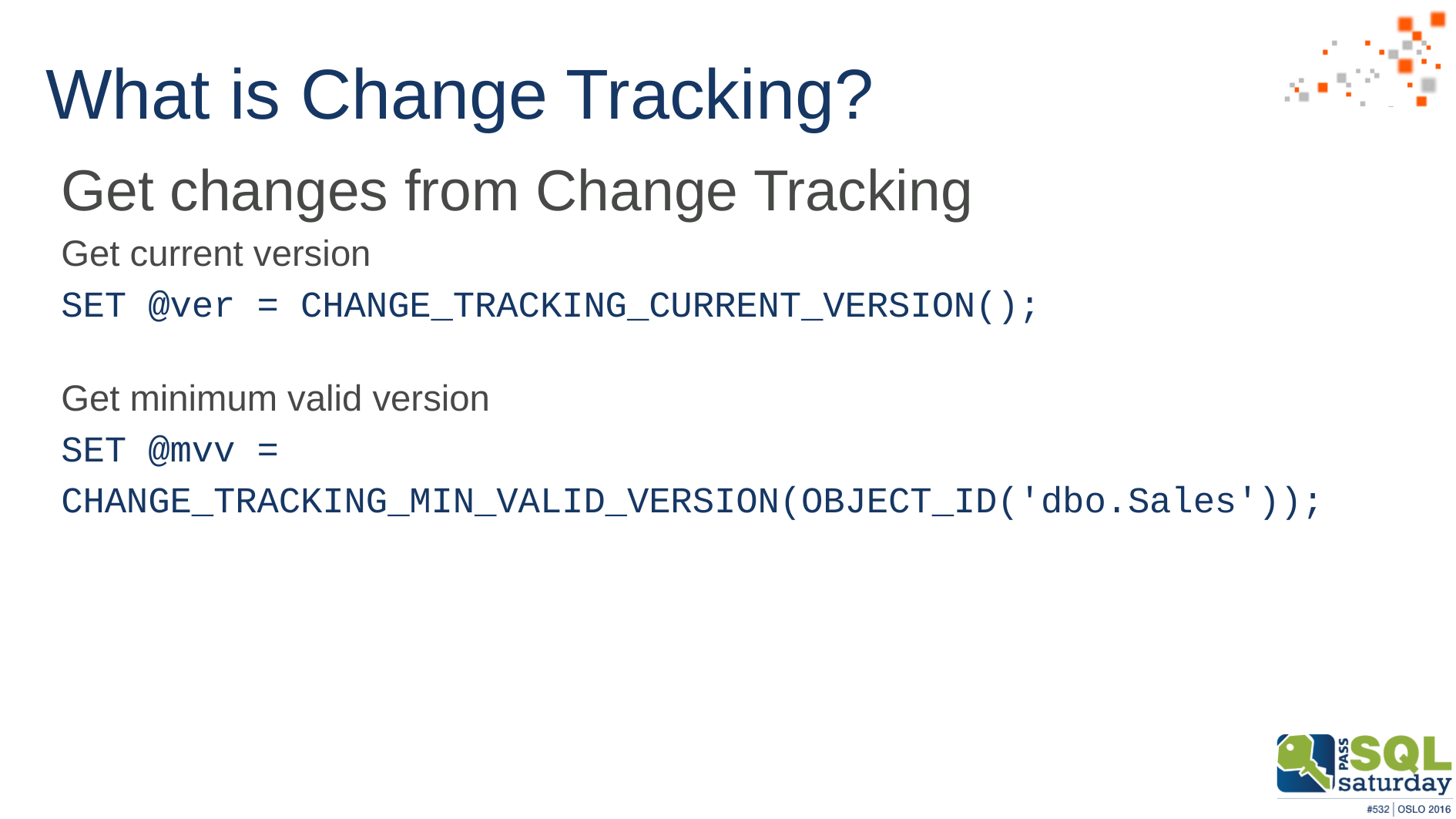

# What is Change Tracking?
Get changes from Change Tracking
Get current version
SET @ver = CHANGE_TRACKING_CURRENT_VERSION();

Get minimum valid version
SET @mvv =
CHANGE_TRACKING_MIN_VALID_VERSION(OBJECT_ID('dbo.Sales'));